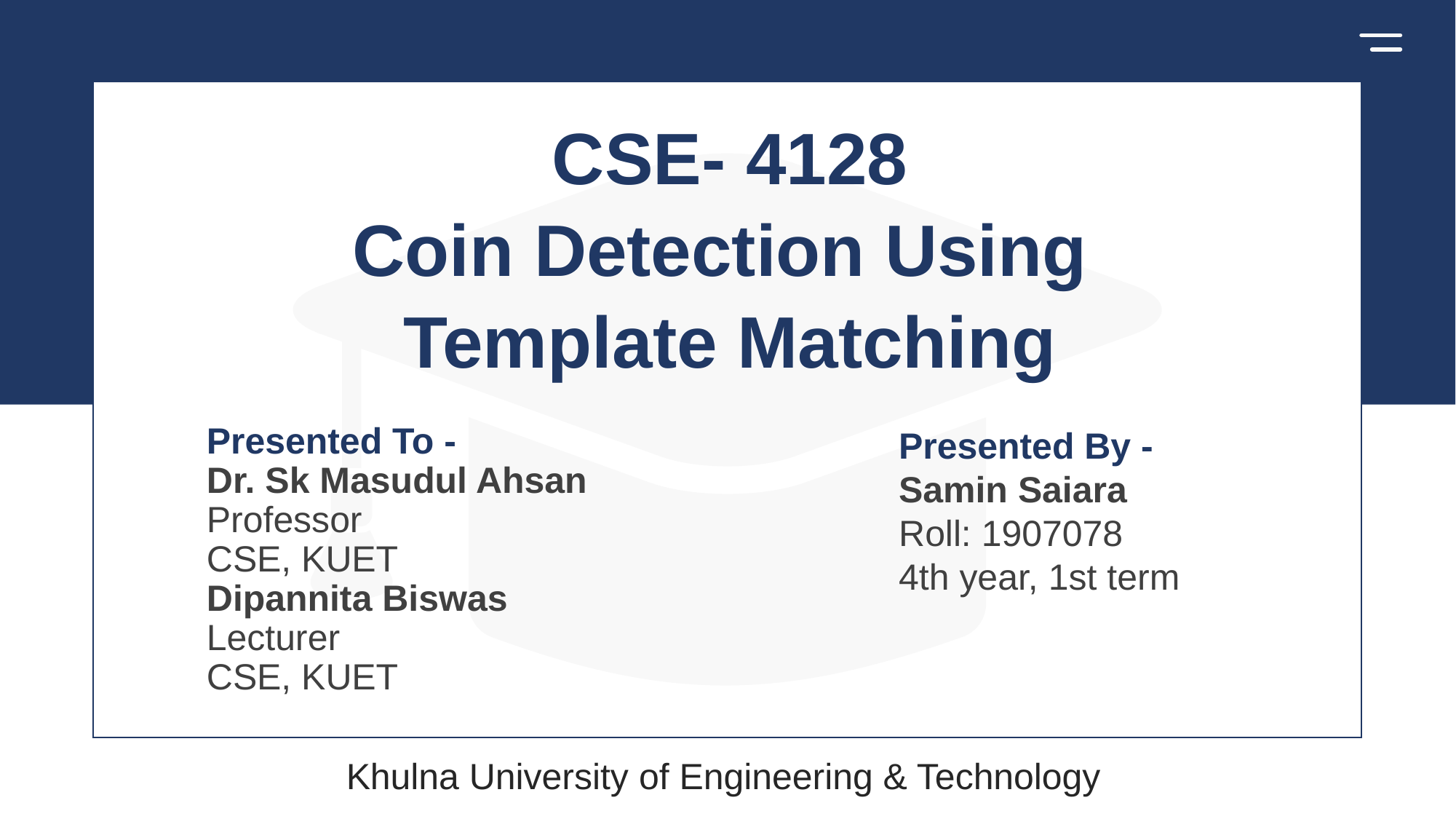

CSE- 4128
Coin Detection Using
Template Matching

Presented To -
Dr. Sk Masudul Ahsan
Professor
CSE, KUET
Dipannita Biswas
Lecturer
CSE, KUET
Presented By -
Samin Saiara
Roll: 1907078
4th year, 1st term
Khulna University of Engineering & Technology

1